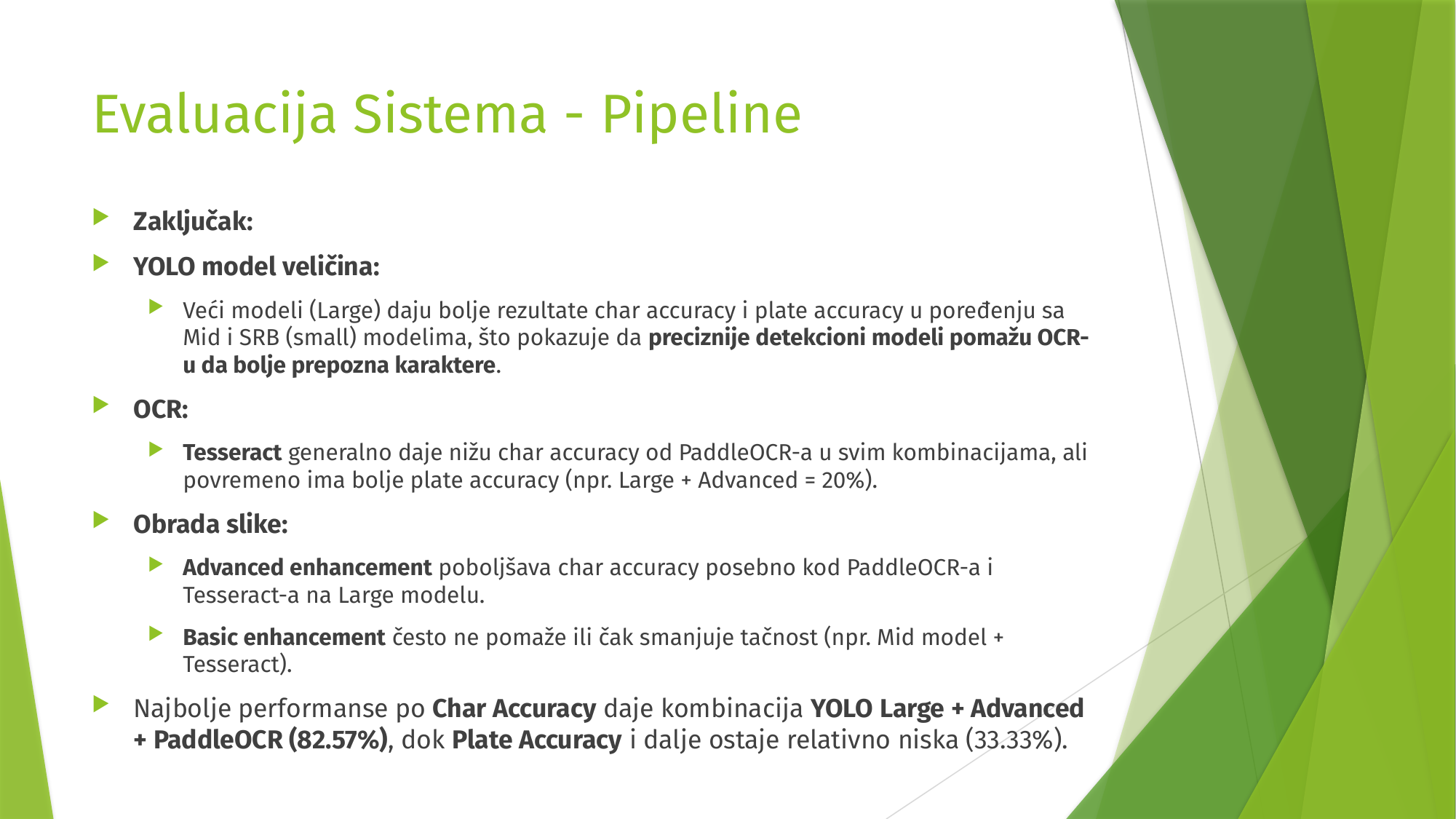

# Evaluacija Sistema - Pipeline
Zaključak:
YOLO model veličina:
Veći modeli (Large) daju bolje rezultate char accuracy i plate accuracy u poređenju sa Mid i SRB (small) modelima, što pokazuje da preciznije detekcioni modeli pomažu OCR-u da bolje prepozna karaktere.
OCR:
Tesseract generalno daje nižu char accuracy od PaddleOCR-a u svim kombinacijama, ali povremeno ima bolje plate accuracy (npr. Large + Advanced = 20%).
Obrada slike:
Advanced enhancement poboljšava char accuracy posebno kod PaddleOCR-a i Tesseract-a na Large modelu.
Basic enhancement često ne pomaže ili čak smanjuje tačnost (npr. Mid model + Tesseract).
Najbolje performanse po Char Accuracy daje kombinacija YOLO Large + Advanced + PaddleOCR (82.57%), dok Plate Accuracy i dalje ostaje relativno niska (33.33%).